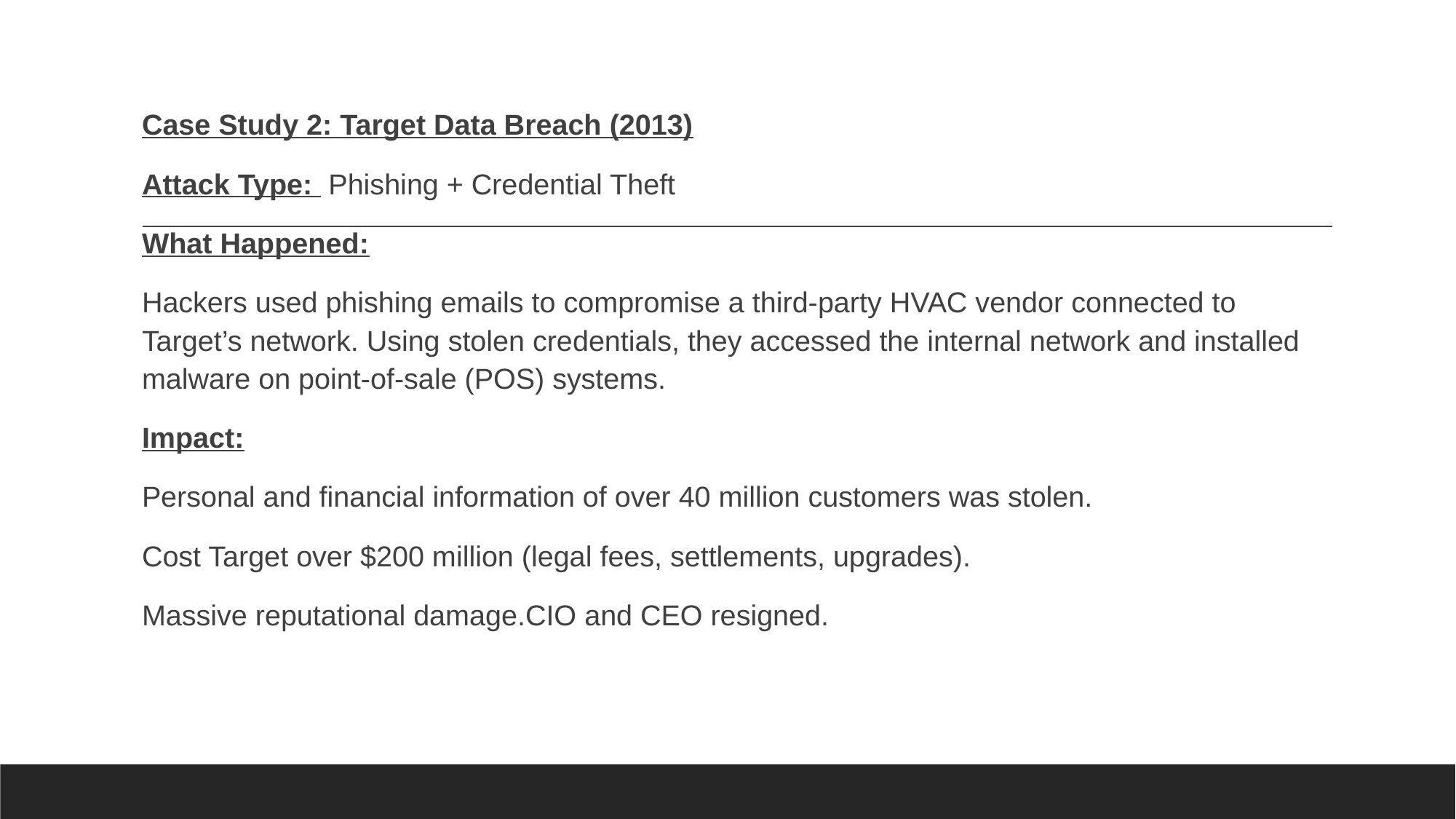

Case Study 2: Target Data Breach (2013)
Attack Type:  Phishing + Credential Theft
What Happened:
Hackers used phishing emails to compromise a third-party HVAC vendor connected to Target’s network. Using stolen credentials, they accessed the internal network and installed malware on point-of-sale (POS) systems.
Impact:
Personal and financial information of over 40 million customers was stolen.
Cost Target over $200 million (legal fees, settlements, upgrades).
Massive reputational damage.CIO and CEO resigned.